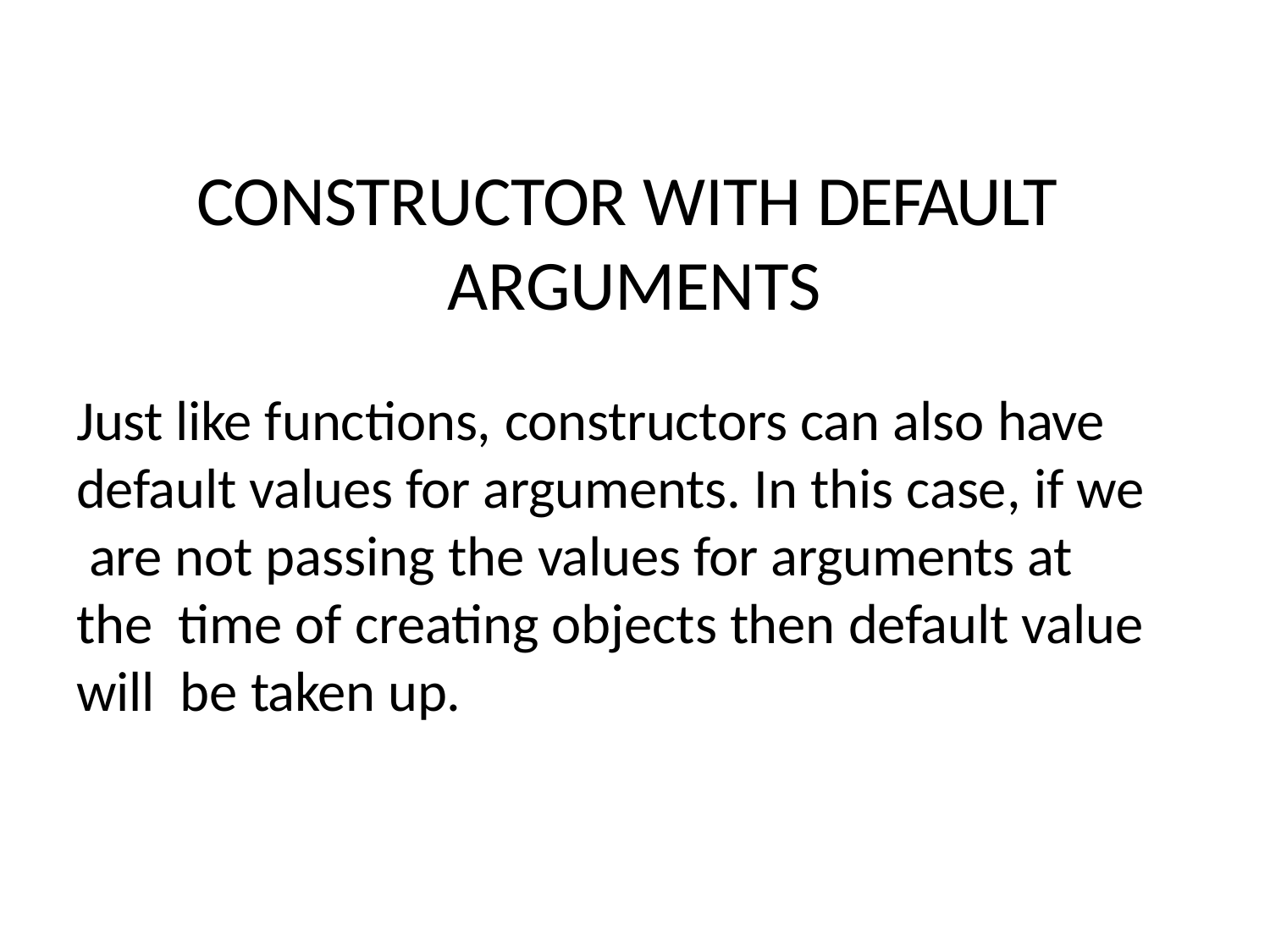

# CONSTRUCTOR WITH DEFAULT  ARGUMENTS
Just like functions, constructors can also have  default values for arguments. In this case, if we  are not passing the values for arguments at the  time of creating objects then default value will  be taken up.